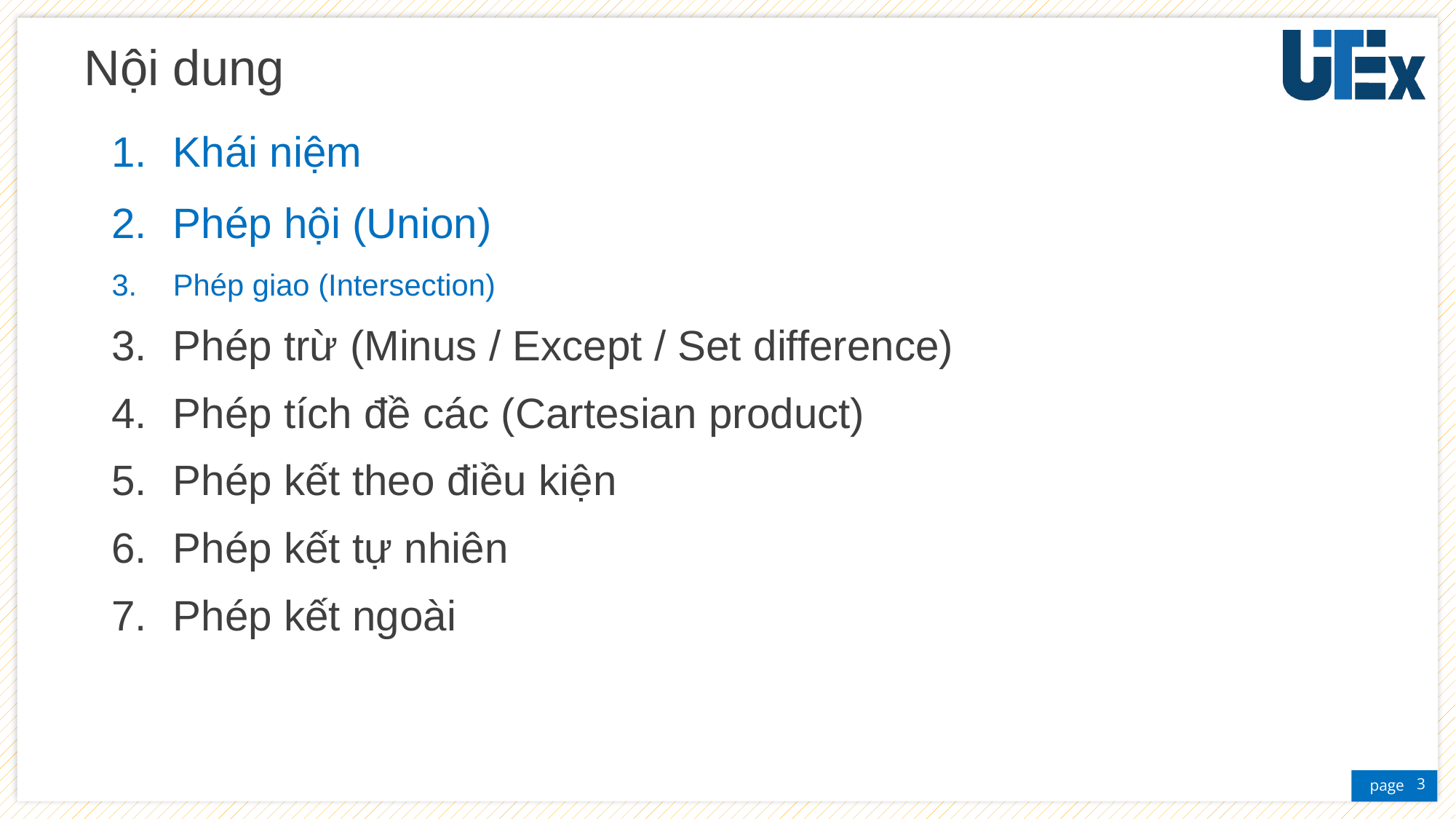

# Nội dung
Khái niệm
Phép hội (Union)
Phép giao (Intersection)
Phép trừ (Minus / Except / Set difference)
Phép tích đề các (Cartesian product)
Phép kết theo điều kiện
Phép kết tự nhiên
Phép kết ngoài
3